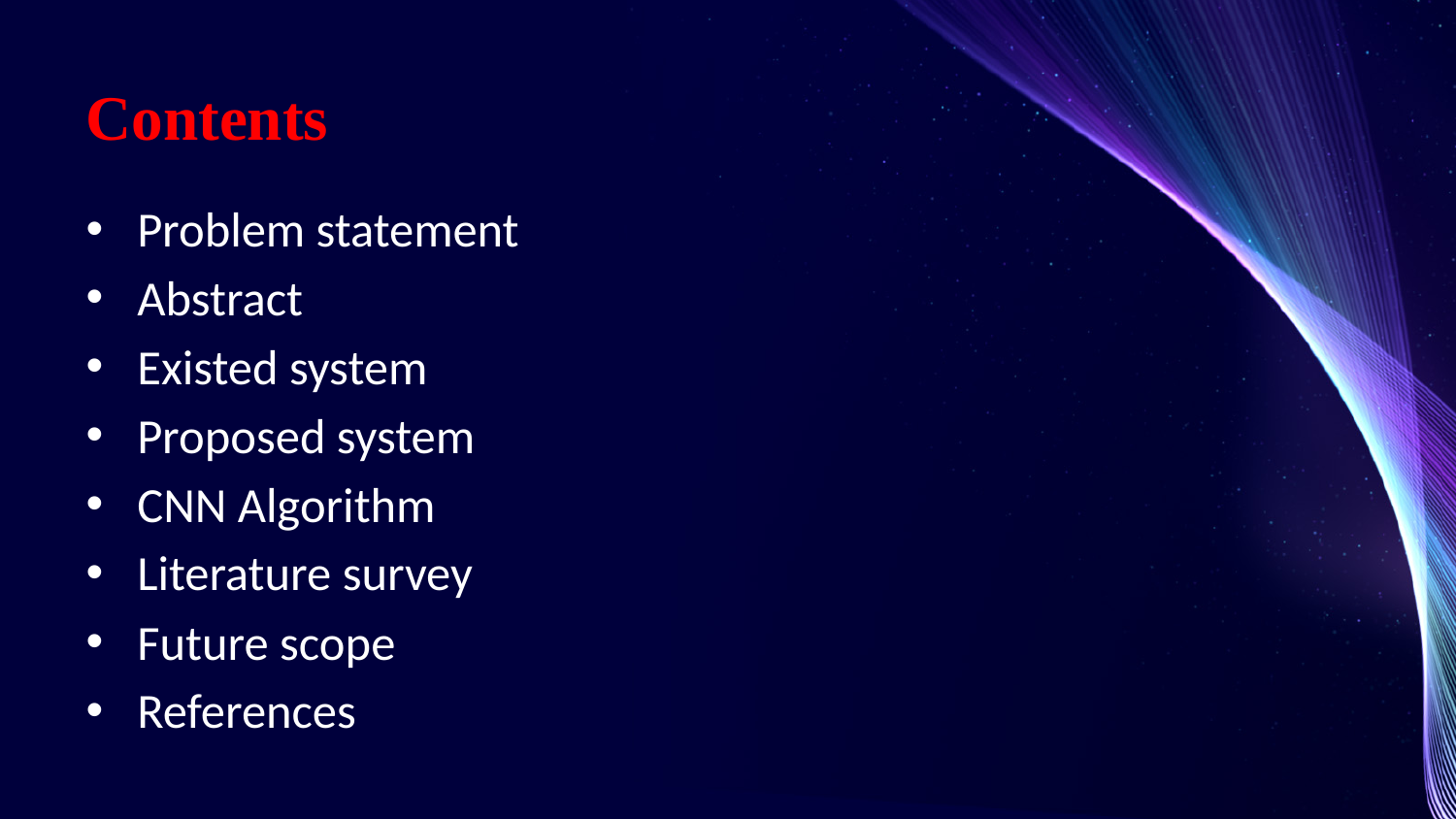

# Contents
Problem statement
Abstract
Existed system
Proposed system
CNN Algorithm
Literature survey
Future scope
References